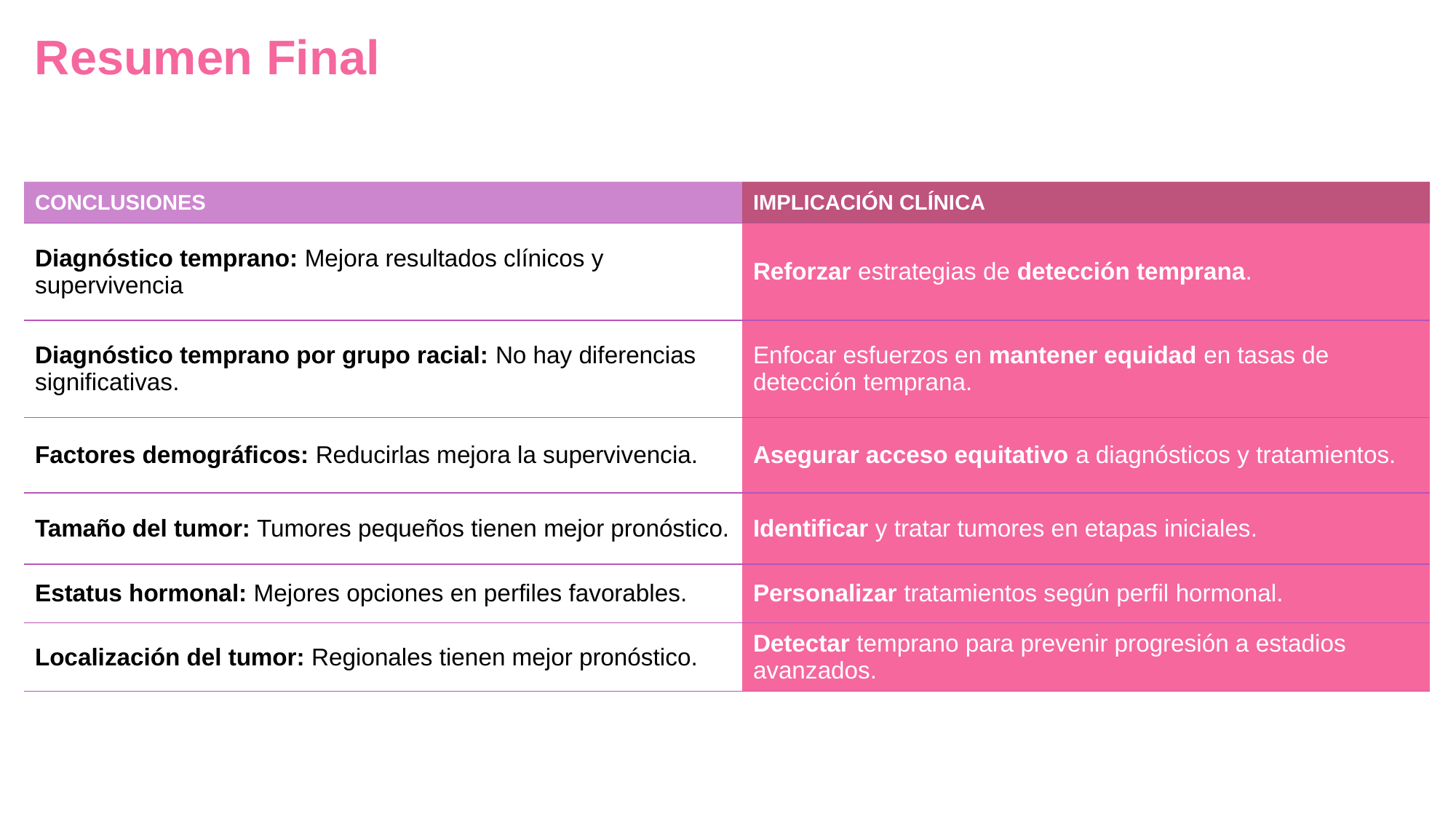

Resumen Final
| CONCLUSIONES | IMPLICACIÓN CLÍNICA |
| --- | --- |
| Diagnóstico temprano: Mejora resultados clínicos y supervivencia | Reforzar estrategias de detección temprana. |
| Diagnóstico temprano por grupo racial: No hay diferencias significativas. | Enfocar esfuerzos en mantener equidad en tasas de detección temprana. |
| Factores demográficos: Reducirlas mejora la supervivencia. | Asegurar acceso equitativo a diagnósticos y tratamientos. |
| Tamaño del tumor: Tumores pequeños tienen mejor pronóstico. | Identificar y tratar tumores en etapas iniciales. |
| Estatus hormonal: Mejores opciones en perfiles favorables. | Personalizar tratamientos según perfil hormonal. |
| Localización del tumor: Regionales tienen mejor pronóstico. | Detectar temprano para prevenir progresión a estadios avanzados. |